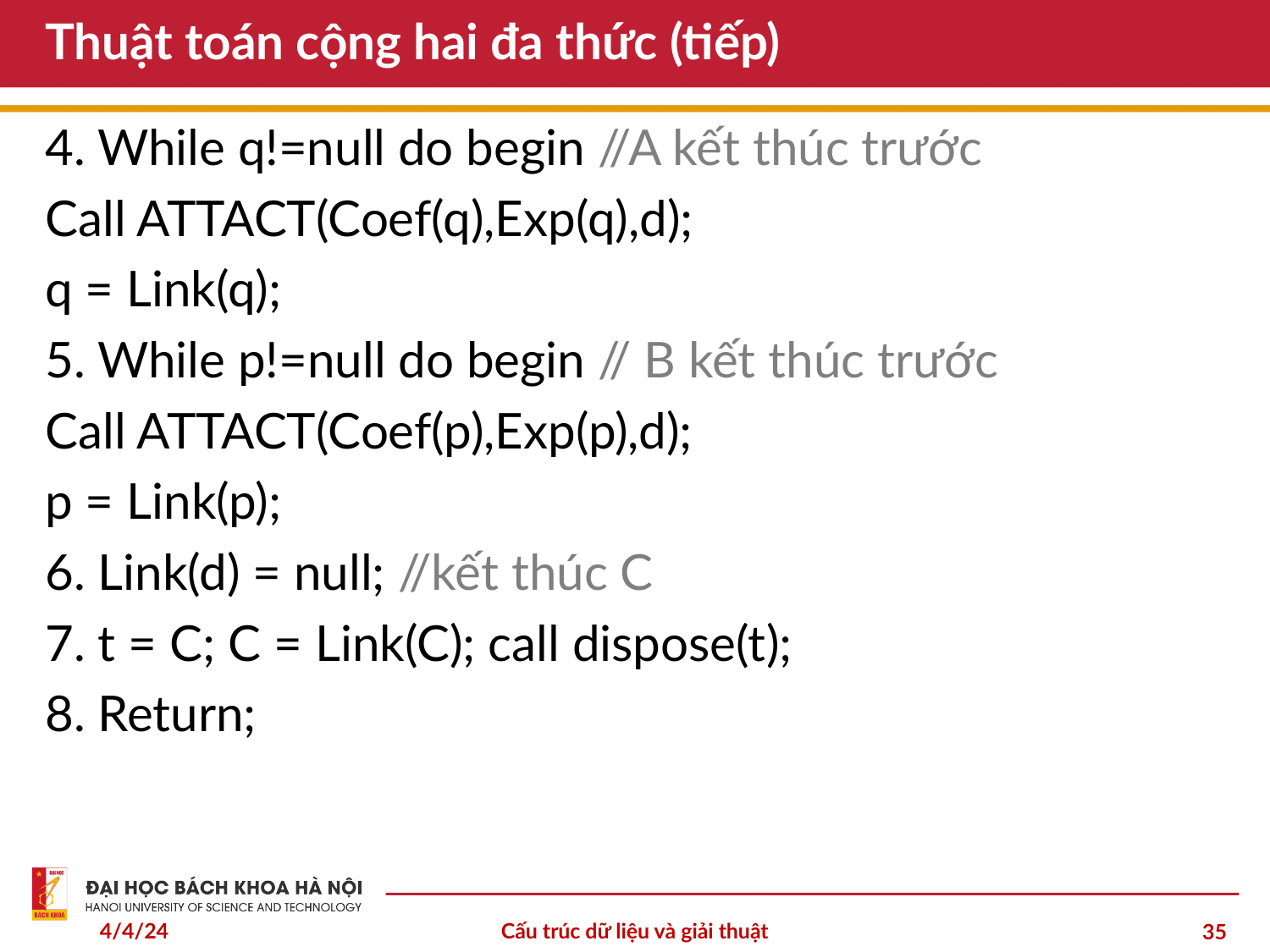

# Thuật toán cộng hai đa thức (tiếp)
4. While q!=null do begin //A kết thúc trước
Call ATTACT(Coef(q),Exp(q),d);
q = Link(q);
5. While p!=null do begin // B kết thúc trước
Call ATTACT(Coef(p),Exp(p),d);
p = Link(p);
6. Link(d) = null; //kết thúc C
7. t = C; C = Link(C); call dispose(t);
8. Return;

4/4/24
Cấu trúc dữ liệu và giải thuật
35